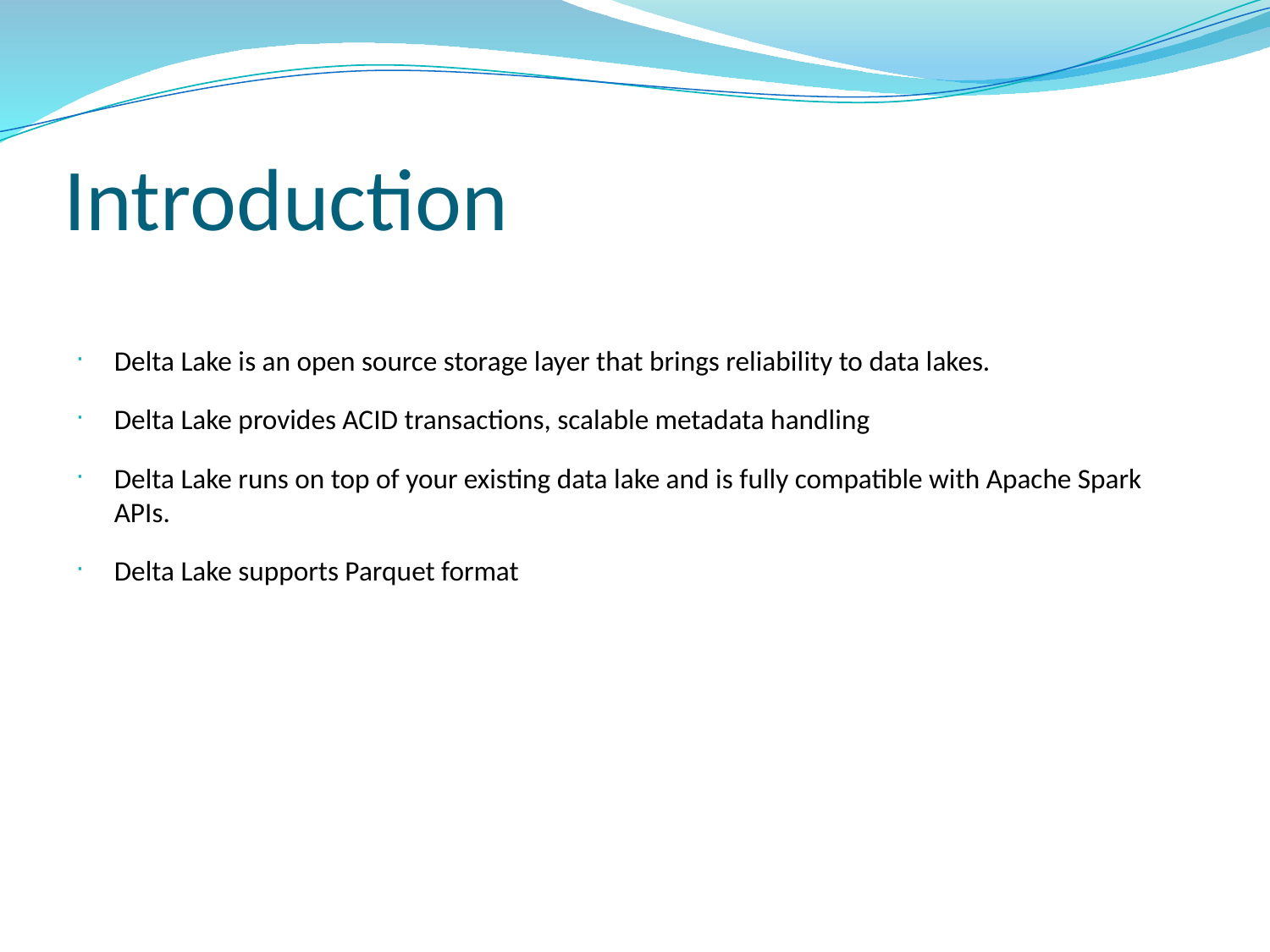

Introduction

Delta Lake is an open source storage layer that brings reliability to data lakes.
Delta Lake provides ACID transactions, scalable metadata handling
Delta Lake runs on top of your existing data lake and is fully compatible with Apache Spark APIs.
Delta Lake supports Parquet format